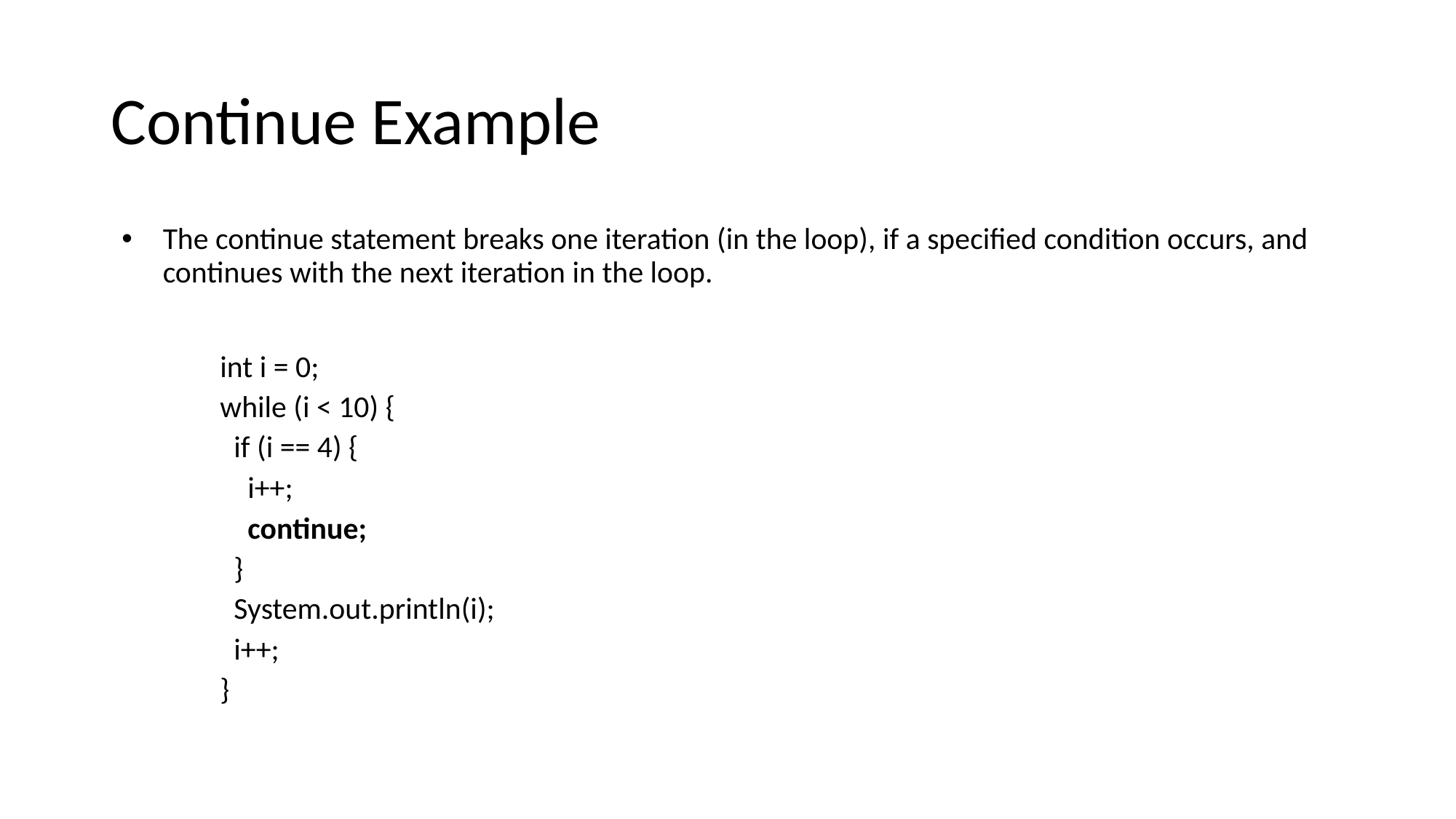

# Continue Example
The continue statement breaks one iteration (in the loop), if a specified condition occurs, and continues with the next iteration in the loop.

int i = 0;
while (i < 10) {
  if (i == 4) {
    i++;
    continue;
  }
  System.out.println(i);
  i++;
}